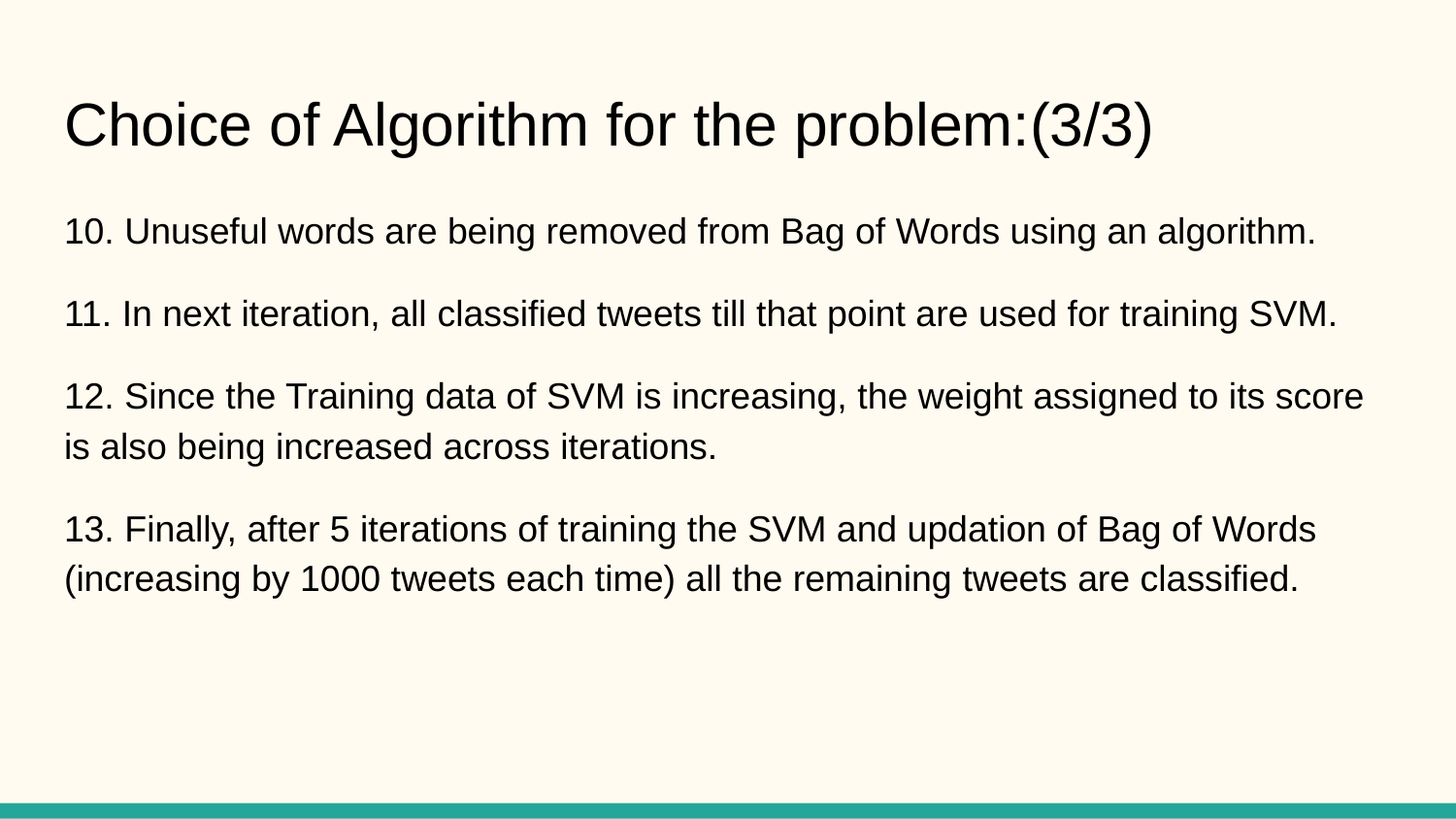

# Choice of Algorithm for the problem:(3/3)
10. Unuseful words are being removed from Bag of Words using an algorithm.
11. In next iteration, all classified tweets till that point are used for training SVM.
12. Since the Training data of SVM is increasing, the weight assigned to its score is also being increased across iterations.
13. Finally, after 5 iterations of training the SVM and updation of Bag of Words
(increasing by 1000 tweets each time) all the remaining tweets are classified.